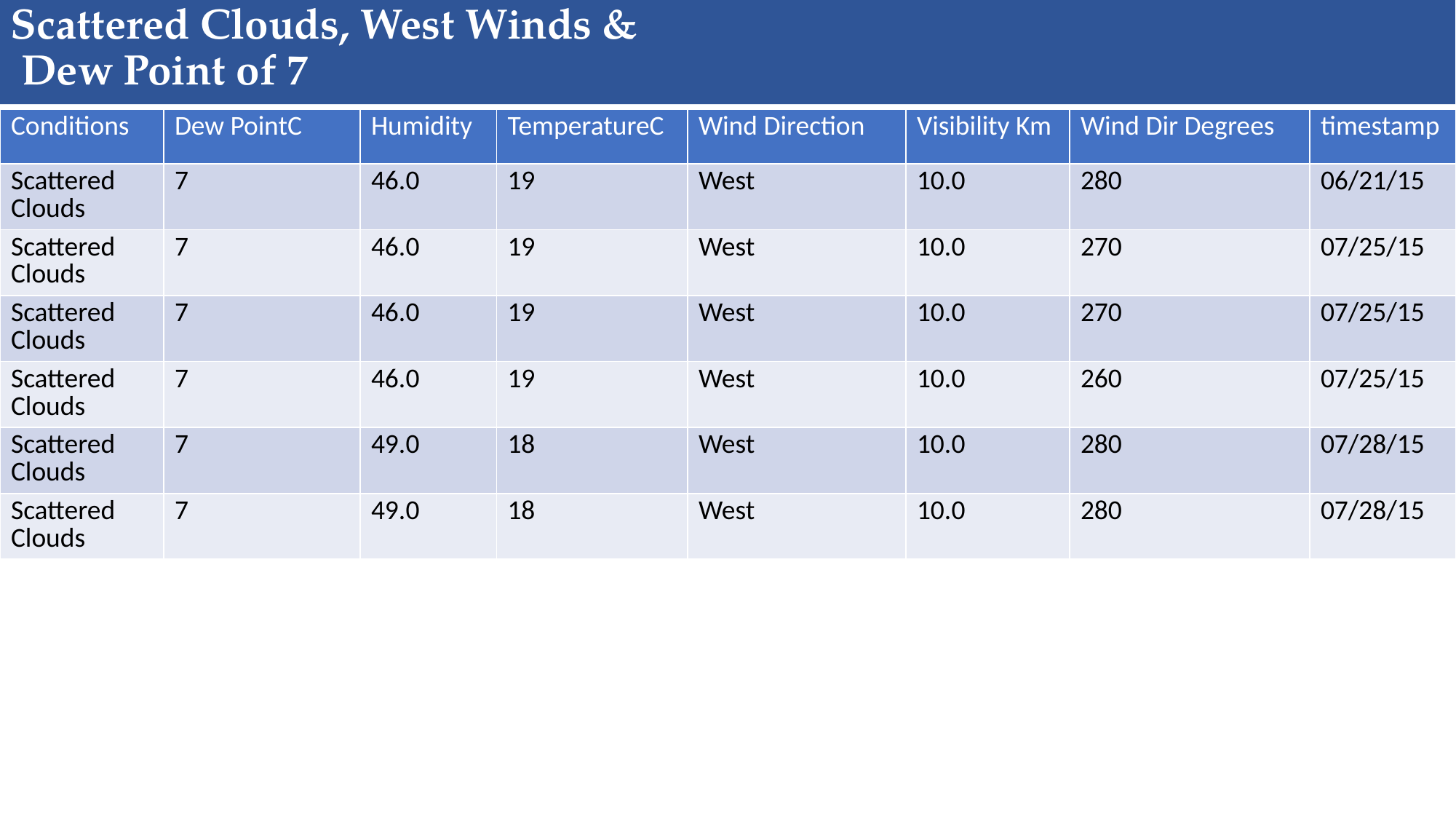

# Scattered Clouds, West Winds &
 Dew Point of 7
| Conditions | Dew PointC | Humidity | TemperatureC | Wind Direction | Visibility Km | Wind Dir Degrees | timestamp |
| --- | --- | --- | --- | --- | --- | --- | --- |
| Scattered Clouds | 7 | 46.0 | 19 | West | 10.0 | 280 | 06/21/15 |
| Scattered Clouds | 7 | 46.0 | 19 | West | 10.0 | 270 | 07/25/15 |
| Scattered Clouds | 7 | 46.0 | 19 | West | 10.0 | 270 | 07/25/15 |
| Scattered Clouds | 7 | 46.0 | 19 | West | 10.0 | 260 | 07/25/15 |
| Scattered Clouds | 7 | 49.0 | 18 | West | 10.0 | 280 | 07/28/15 |
| Scattered Clouds | 7 | 49.0 | 18 | West | 10.0 | 280 | 07/28/15 |